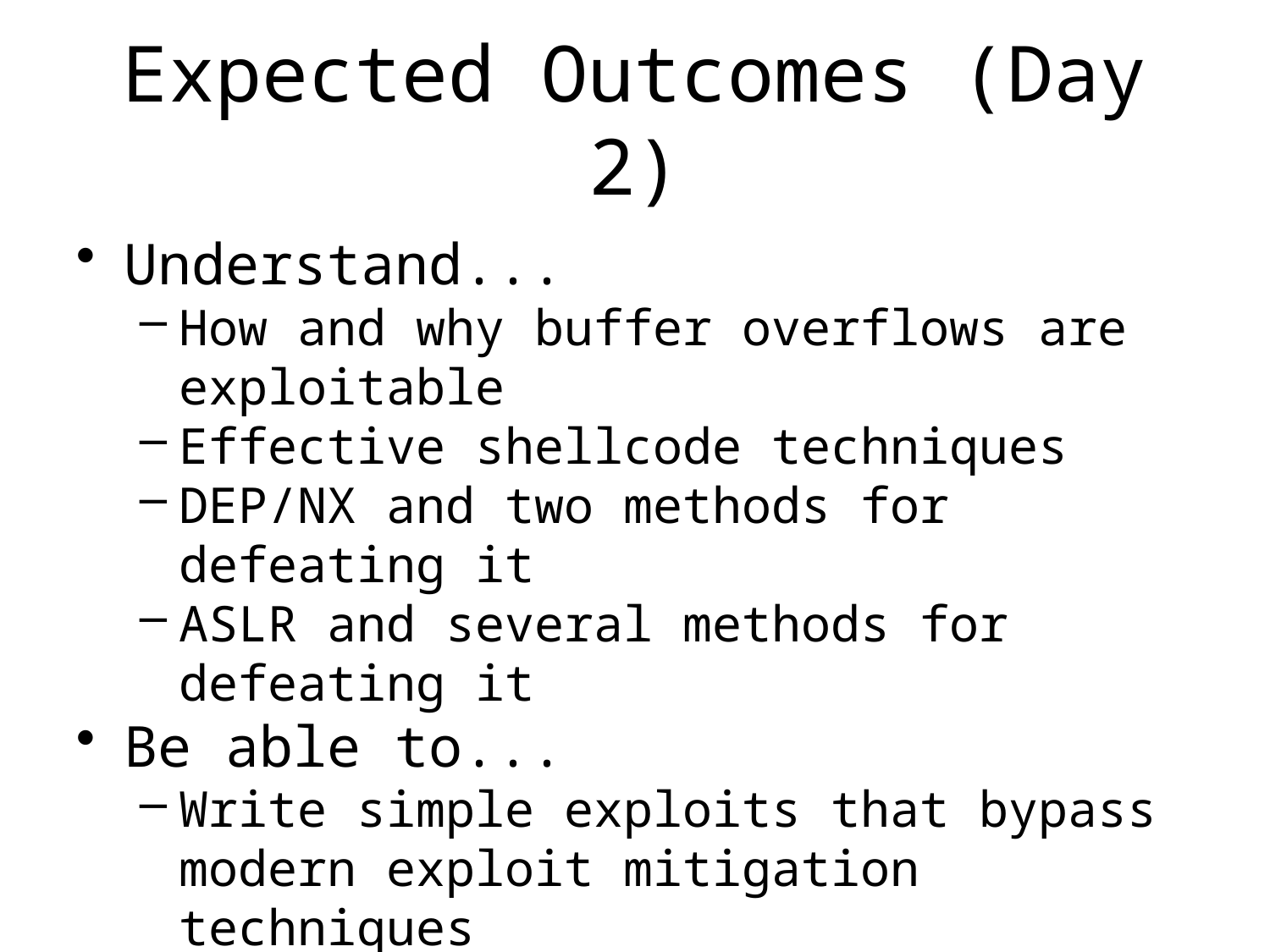

# Expected Outcomes (Day 2)
Understand...
How and why buffer overflows are exploitable
Effective shellcode techniques
DEP/NX and two methods for defeating it
ASLR and several methods for defeating it
Be able to...
Write simple exploits that bypass modern exploit mitigation techniques